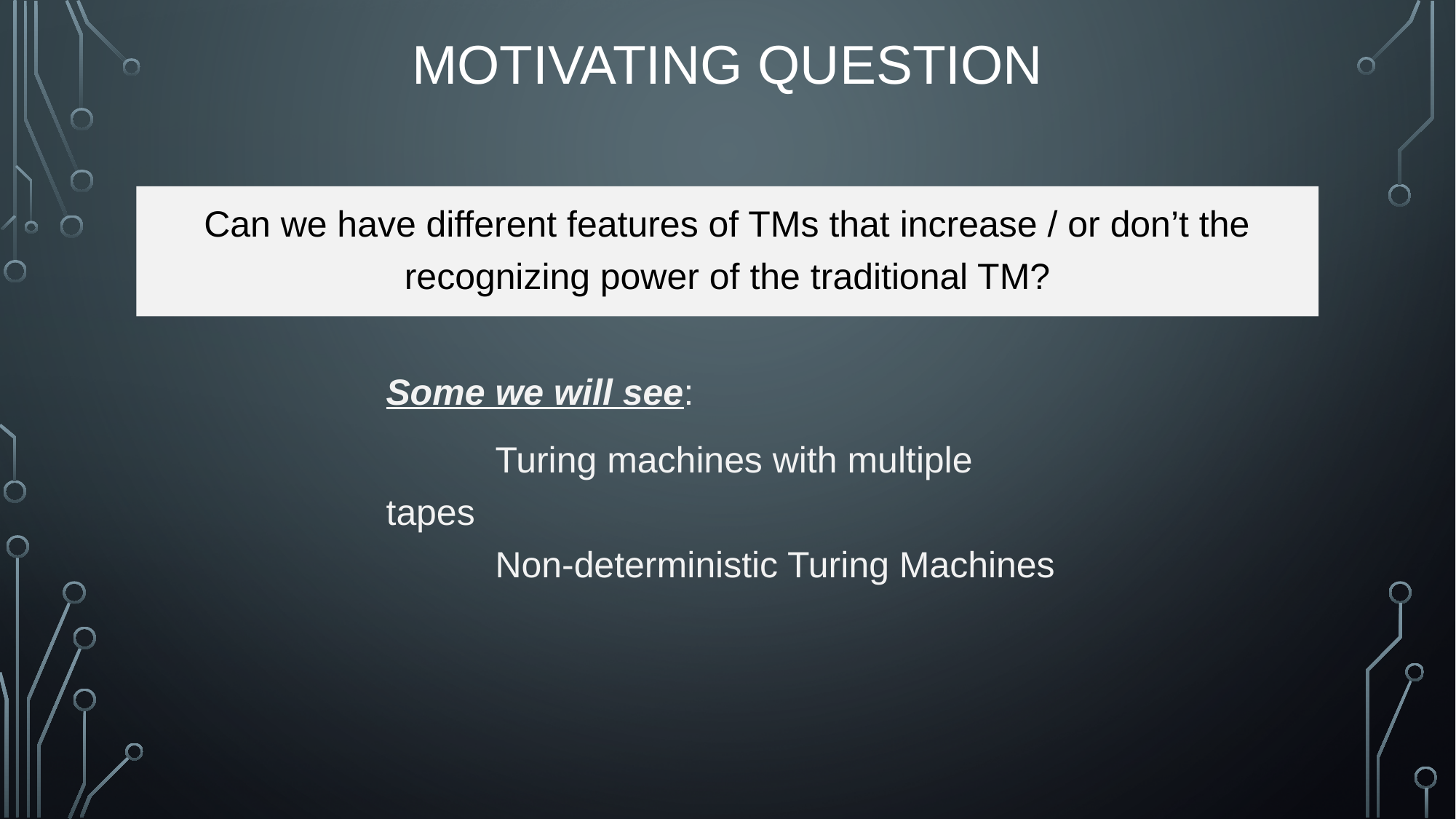

# Motivating Question
Can we have different features of TMs that increase / or don’t the recognizing power of the traditional TM?
Some we will see:
	Turing machines with multiple tapes
	Non-deterministic Turing Machines